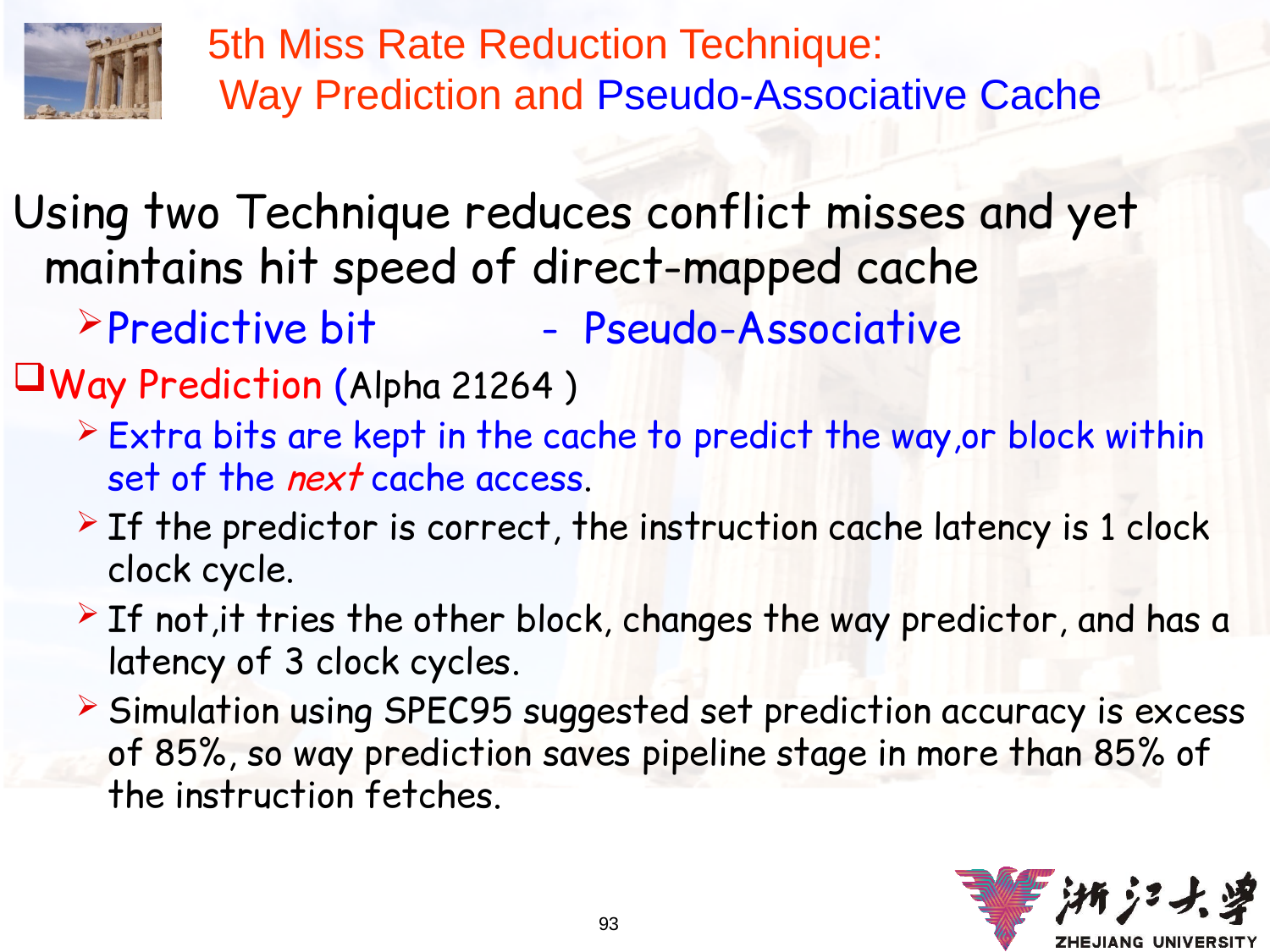

# 5th Miss Rate Reduction Technique: Way Prediction and Pseudo-Associative Cache
Using two Technique reduces conflict misses and yet maintains hit speed of direct-mapped cache
Predictive bit             -  Pseudo-Associative
Way Prediction (Alpha 21264 )
Extra bits are kept in the cache to predict the way,or block within set of the next cache access.
If the predictor is correct, the instruction cache latency is 1 clock clock cycle.
If not,it tries the other block, changes the way predictor, and has a latency of 3 clock cycles.
Simulation using SPEC95 suggested set prediction accuracy is excess of 85%, so way prediction saves pipeline stage in more than 85% of the instruction fetches.